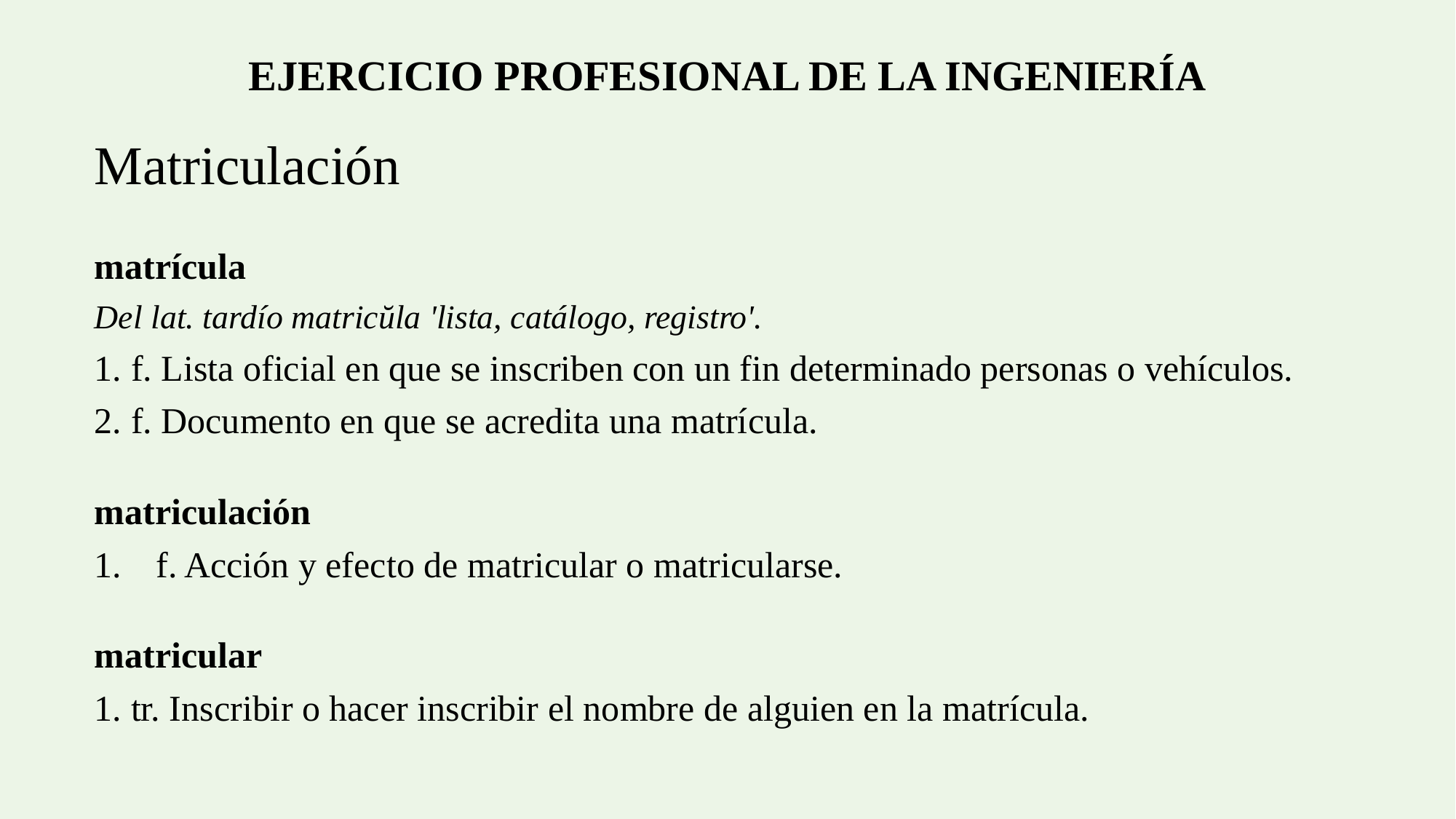

EJERCICIO PROFESIONAL DE LA INGENIERÍA
Matriculación

matrícula
Del lat. tardío matricŭla 'lista, catálogo, registro'.
1. f. Lista oficial en que se inscriben con un fin determinado personas o vehículos.
2. f. Documento en que se acredita una matrícula.

matriculación
f. Acción y efecto de matricular o matricularse.

matricular
1. tr. Inscribir o hacer inscribir el nombre de alguien en la matrícula.